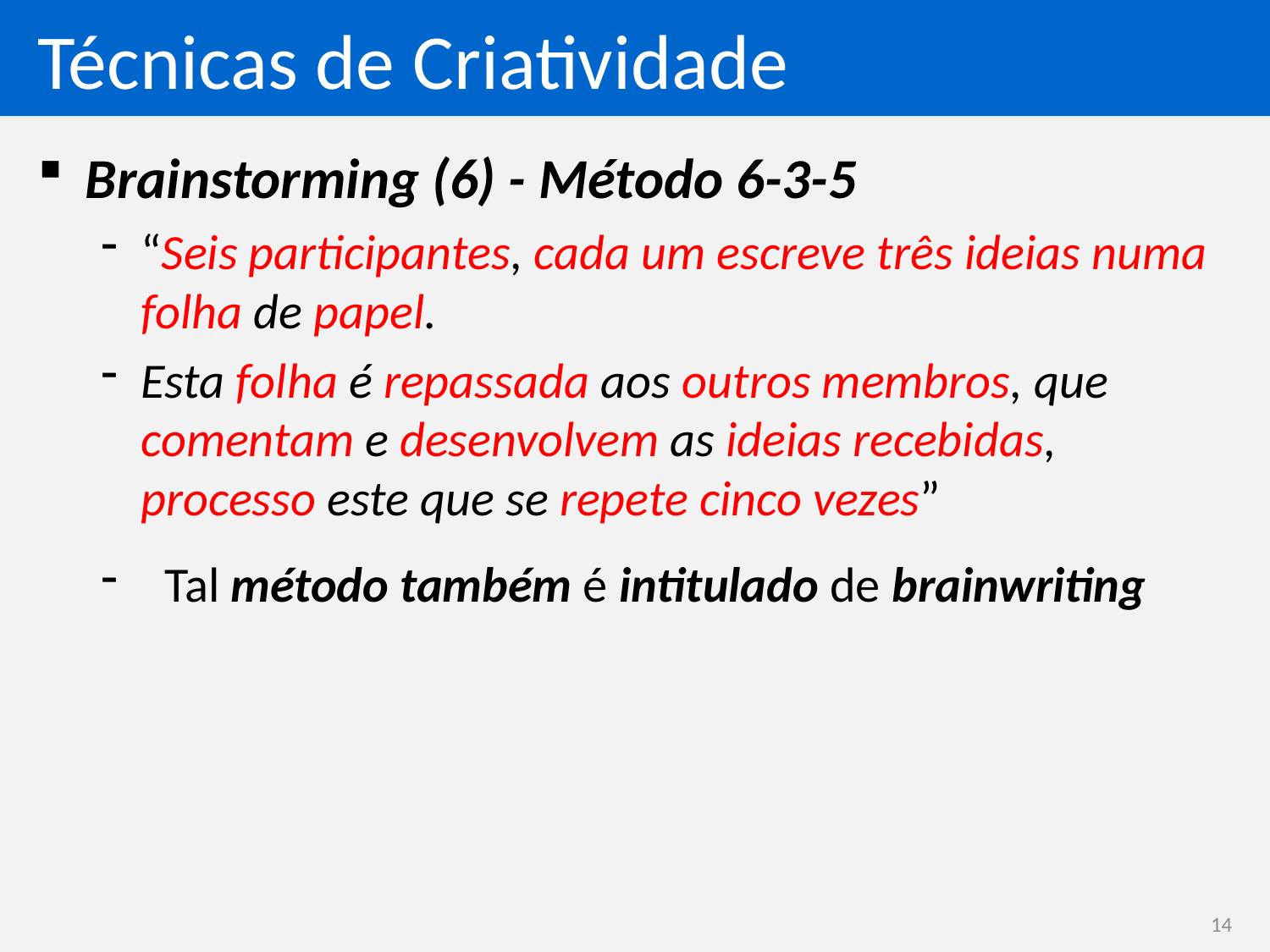

# Técnicas de Criatividade
Brainstorming (6) - Método 6-3-5
“Seis participantes, cada um escreve três ideias numa folha de papel.
Esta folha é repassada aos outros membros, que comentam e desenvolvem as ideias recebidas, processo este que se repete cinco vezes”
Tal método também é intitulado de brainwriting

14